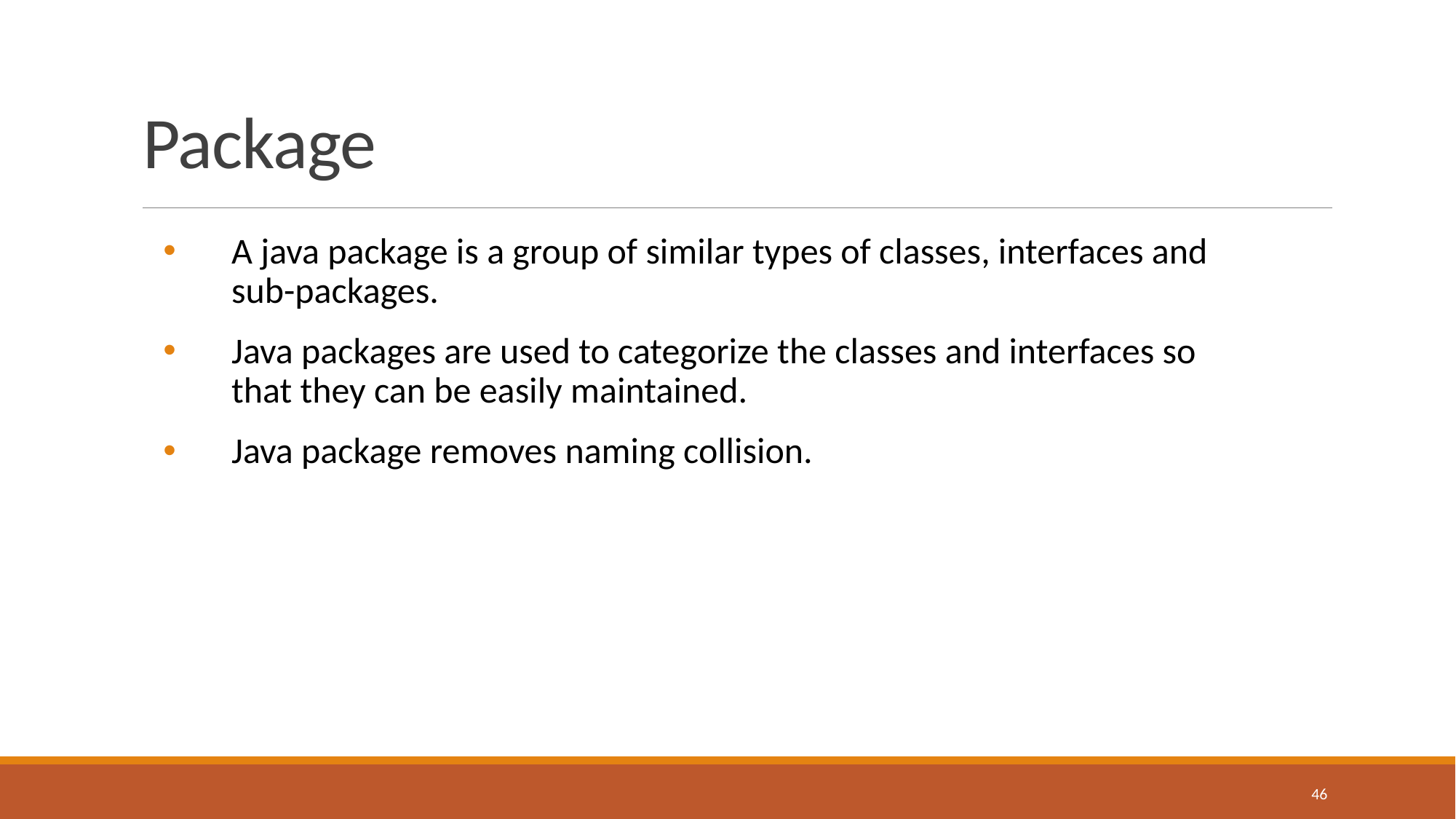

# Package
A java package is a group of similar types of classes, interfaces and sub-packages.
Java packages are used to categorize the classes and interfaces so that they can be easily maintained.
Java package removes naming collision.

46